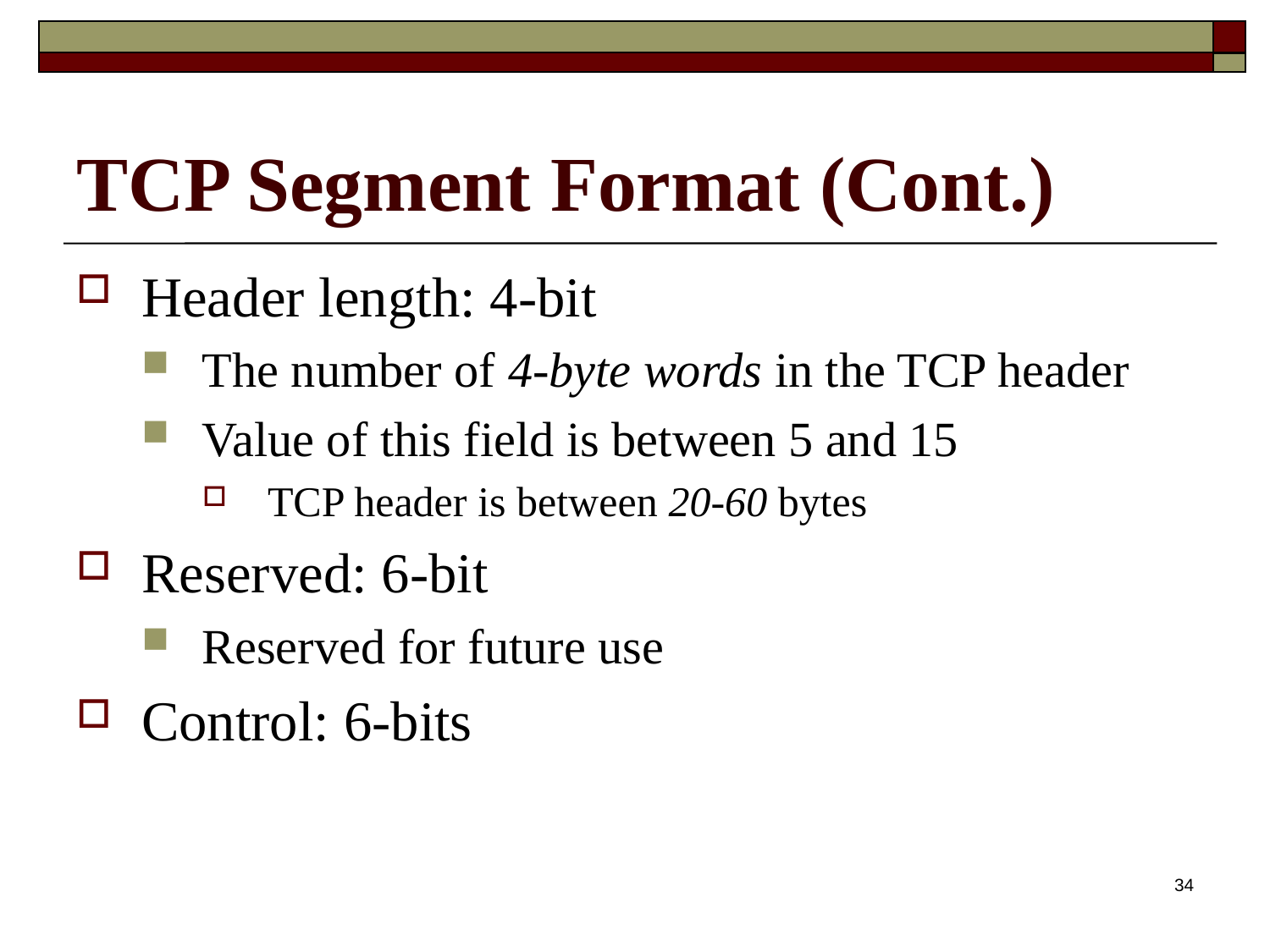

# TCP Segment Format (Cont.)
Header length: 4-bit
The number of 4-byte words in the TCP header
Value of this field is between 5 and 15
TCP header is between 20-60 bytes
Reserved: 6-bit
Reserved for future use
Control: 6-bits
34